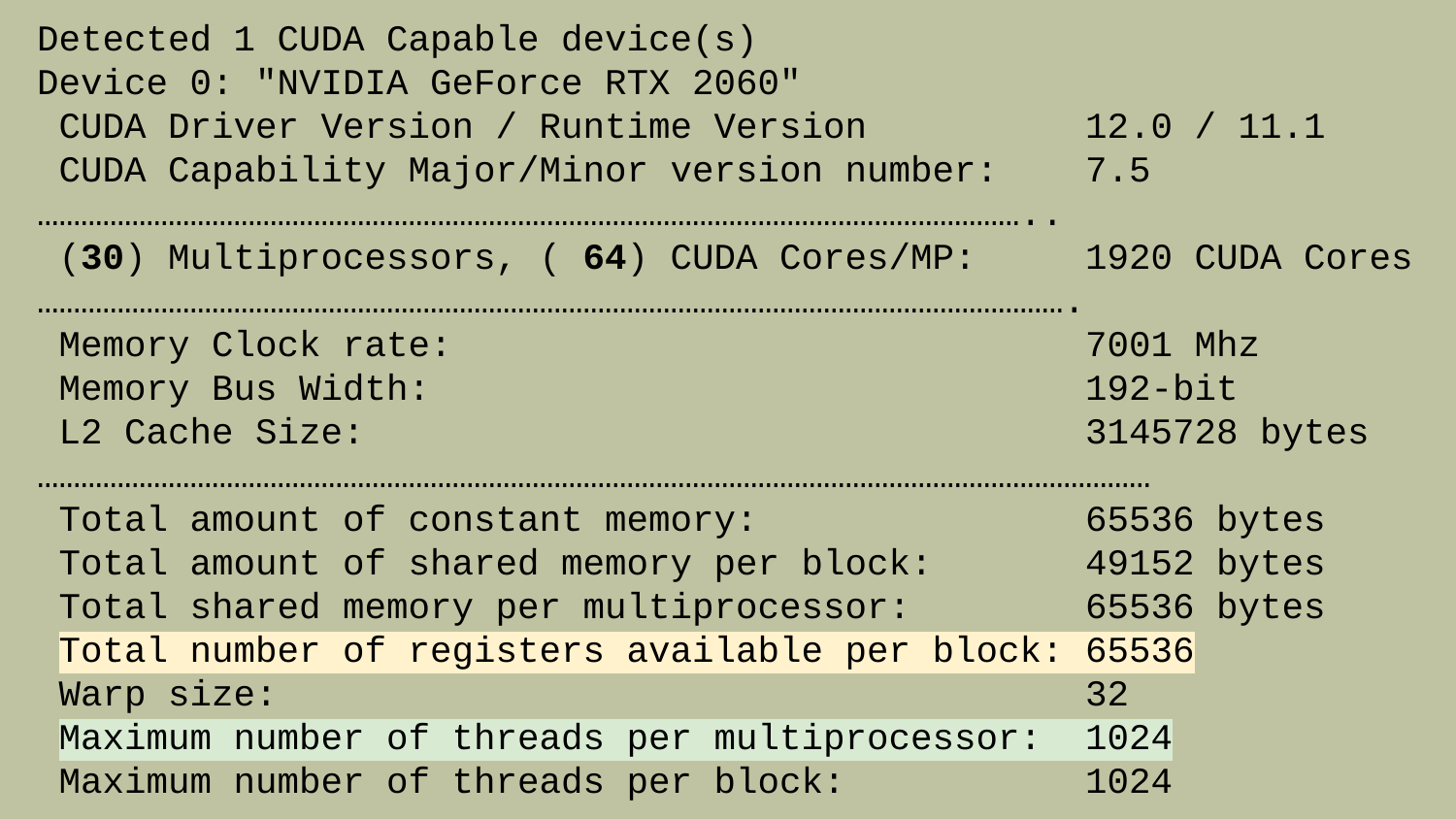

Detected 1 CUDA Capable device(s)
Device 0: "NVIDIA GeForce RTX 2060"
 CUDA Driver Version / Runtime Version          12.0 / 11.1
 CUDA Capability Major/Minor version number:    7.5
………………………………………………………………………………………………………………………..
 (30) Multiprocessors, ( 64) CUDA Cores/MP:     1920 CUDA Cores
…………………………………………………………………………………………………………………………….
 Memory Clock rate:                             7001 Mhz
 Memory Bus Width:                              192-bit
 L2 Cache Size:                                 3145728 bytes
………………………………………………………………………………………………………………………………………
 Total amount of constant memory:               65536 bytes
 Total amount of shared memory per block:       49152 bytes
 Total shared memory per multiprocessor:        65536 bytes
 Total number of registers available per block: 65536
 Warp size:                                     32
 Maximum number of threads per multiprocessor:  1024
 Maximum number of threads per block:           1024